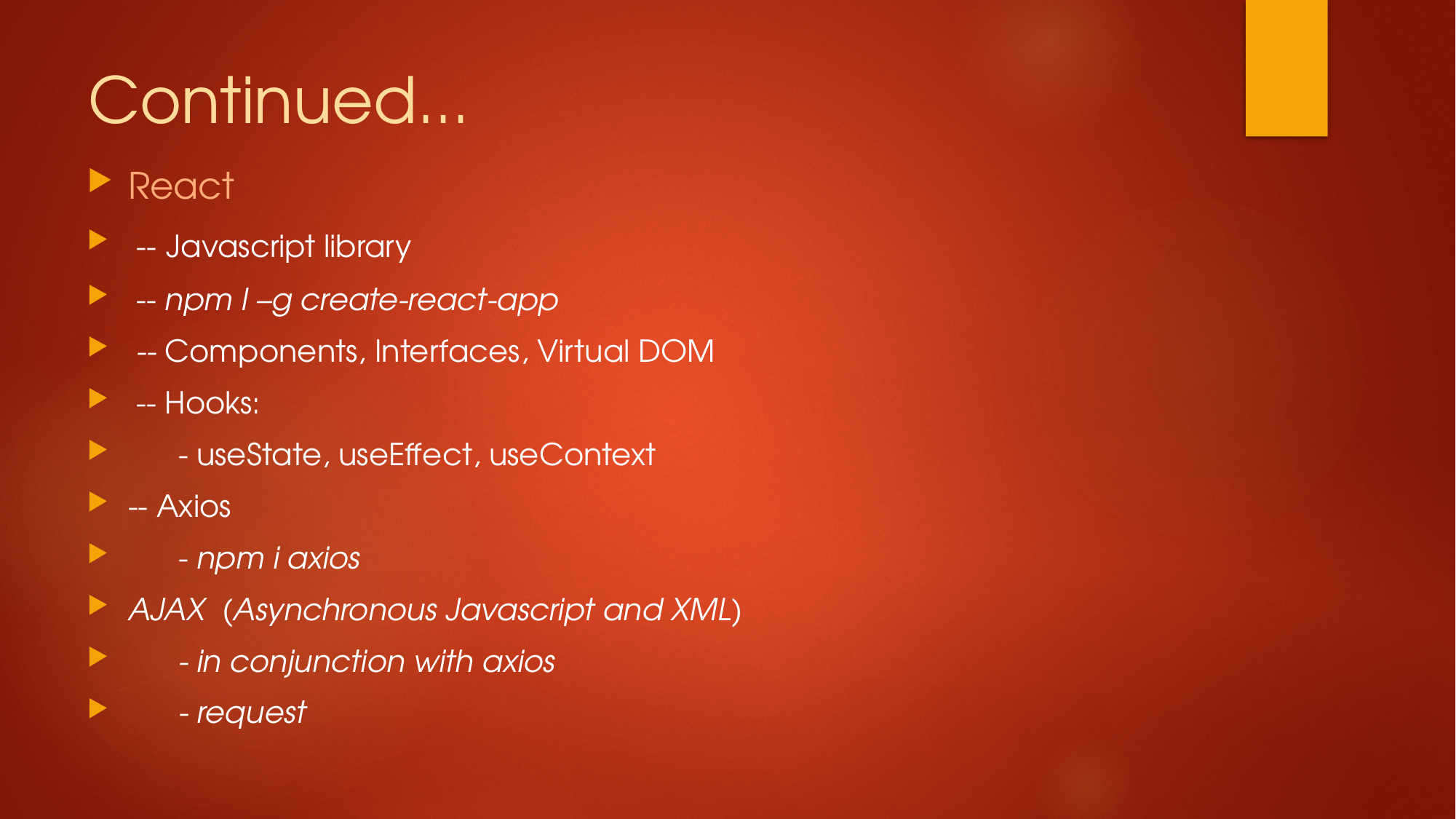

# Continued...
React
 -- Javascript library
 -- npm I –g create-react-app
 -- Components, Interfaces, Virtual DOM
 -- Hooks:
      - useState, useEffect, useContext
-- Axios
      - npm i axios
AJAX  (Asynchronous Javascript and XML)
      - in conjunction with axios
      - request